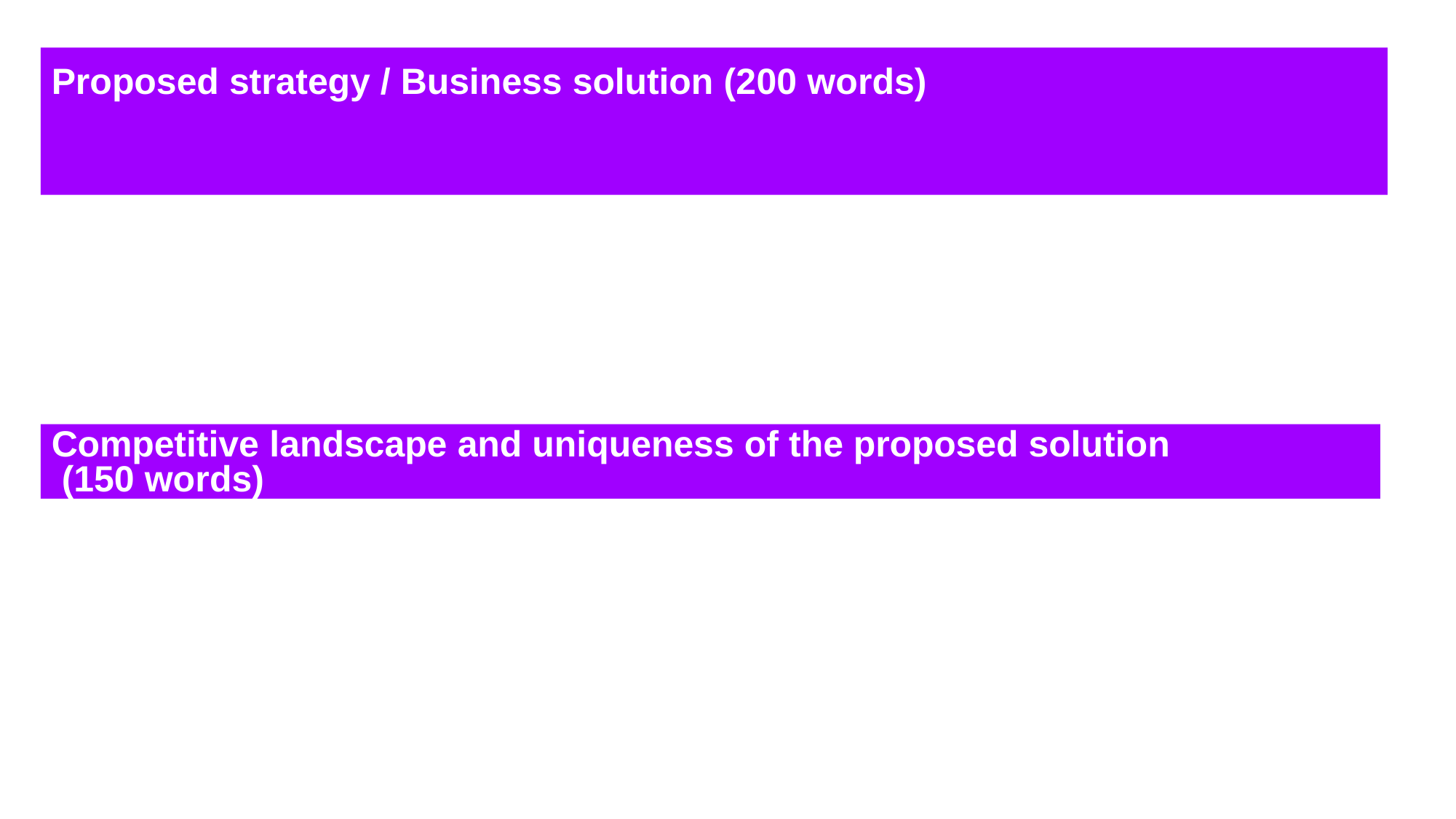

# Proposed strategy / Business solution (200 words)
Competitive landscape and uniqueness of the proposed solution  (150 words)